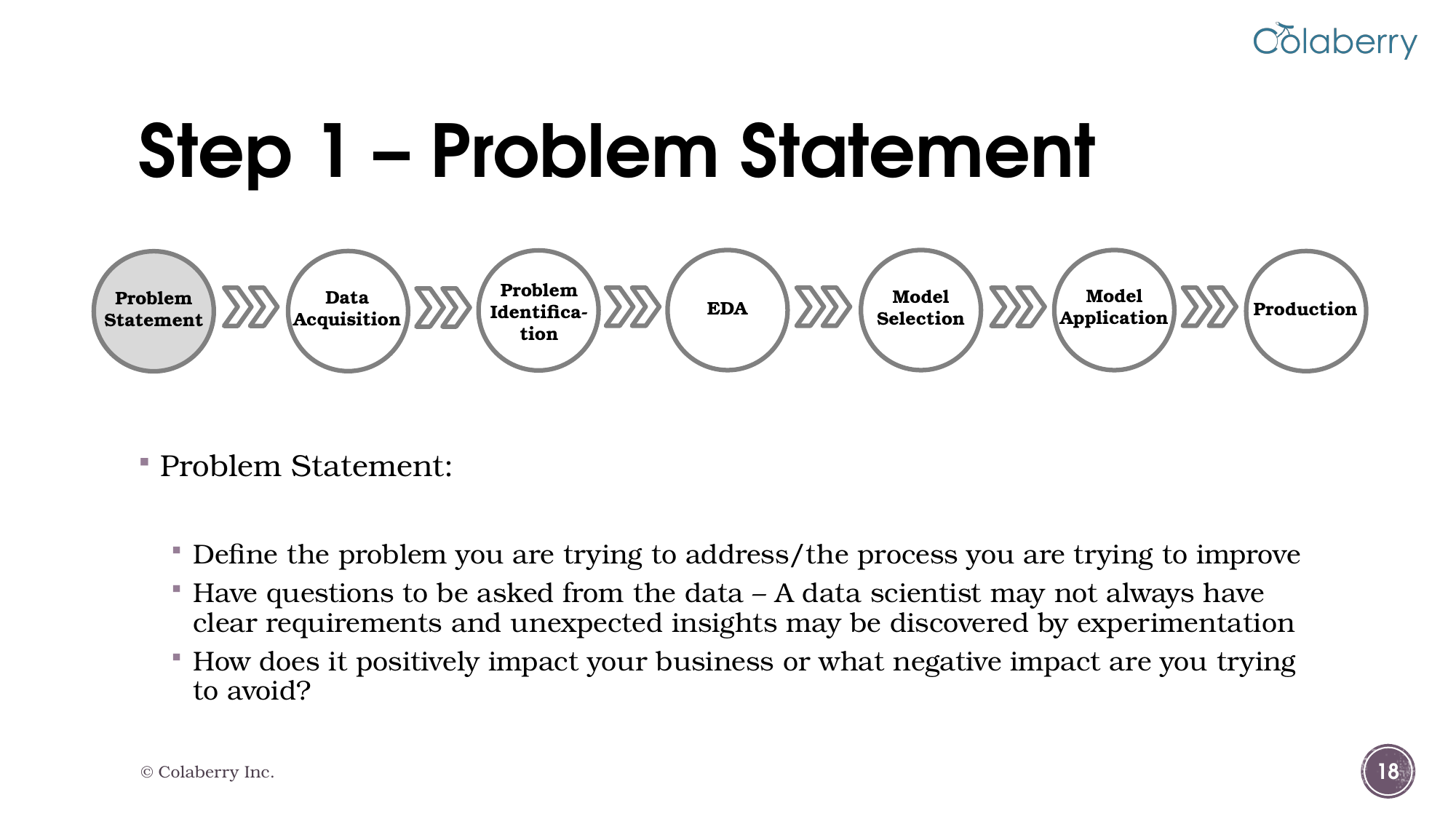

# Step 1 – Problem Statement

Problem Identifica-tion
Model Application
Model Selection
Data Acquisition
Problem Statement

EDA
Production
Problem Statement:

Define the problem you are trying to address/the process you are trying to improve
Have questions to be asked from the data – A data scientist may not always have clear requirements and unexpected insights may be discovered by experimentation
How does it positively impact your business or what negative impact are you trying to avoid?

© Colaberry Inc.
18